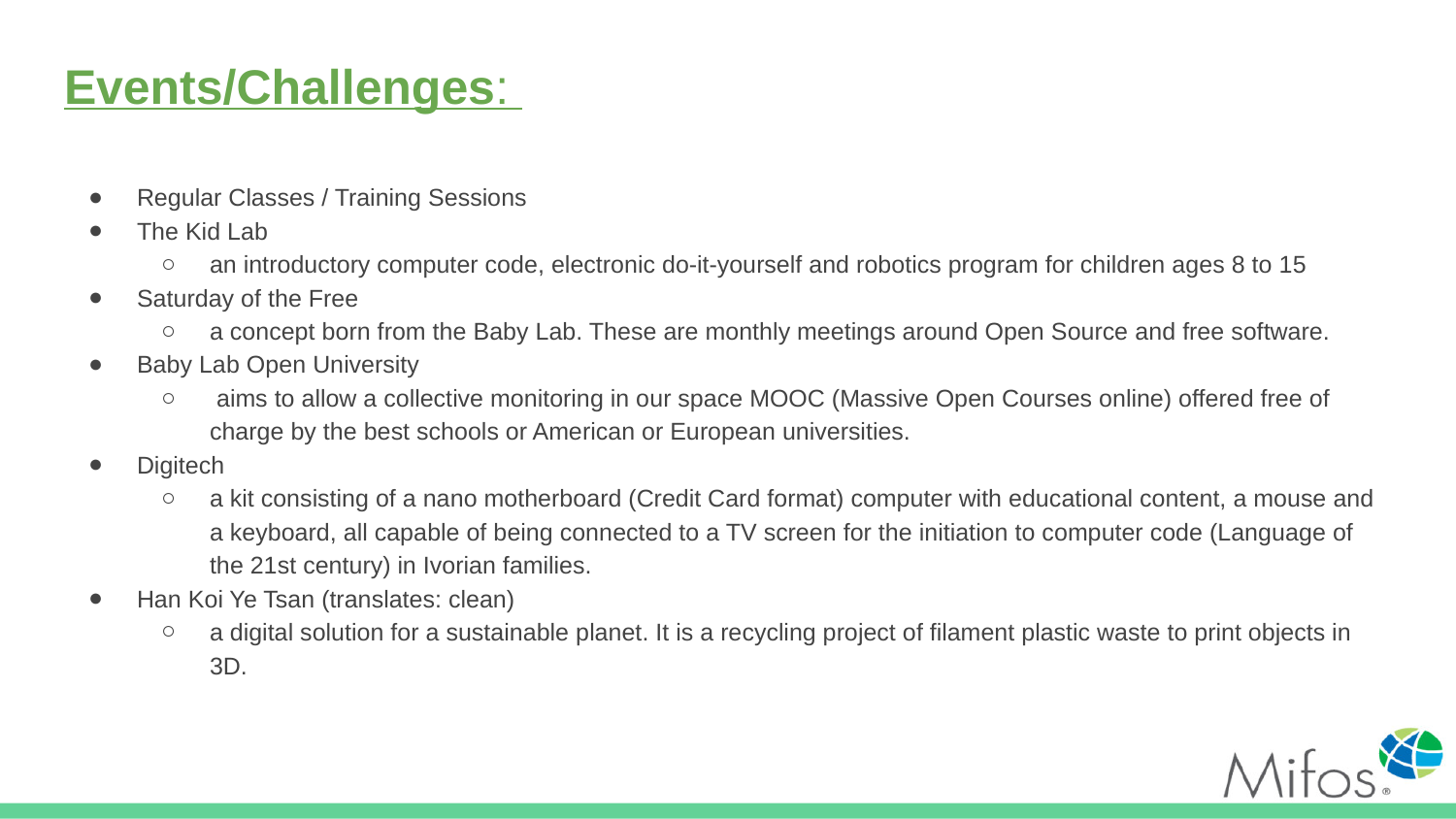

# Events/Challenges:
Regular Classes / Training Sessions
The Kid Lab
an introductory computer code, electronic do-it-yourself and robotics program for children ages 8 to 15
Saturday of the Free
a concept born from the Baby Lab. These are monthly meetings around Open Source and free software.
Baby Lab Open University
 aims to allow a collective monitoring in our space MOOC (Massive Open Courses online) offered free of charge by the best schools or American or European universities.
Digitech
a kit consisting of a nano motherboard (Credit Card format) computer with educational content, a mouse and a keyboard, all capable of being connected to a TV screen for the initiation to computer code (Language of the 21st century) in Ivorian families.
Han Koi Ye Tsan (translates: clean)
a digital solution for a sustainable planet. It is a recycling project of filament plastic waste to print objects in 3D.